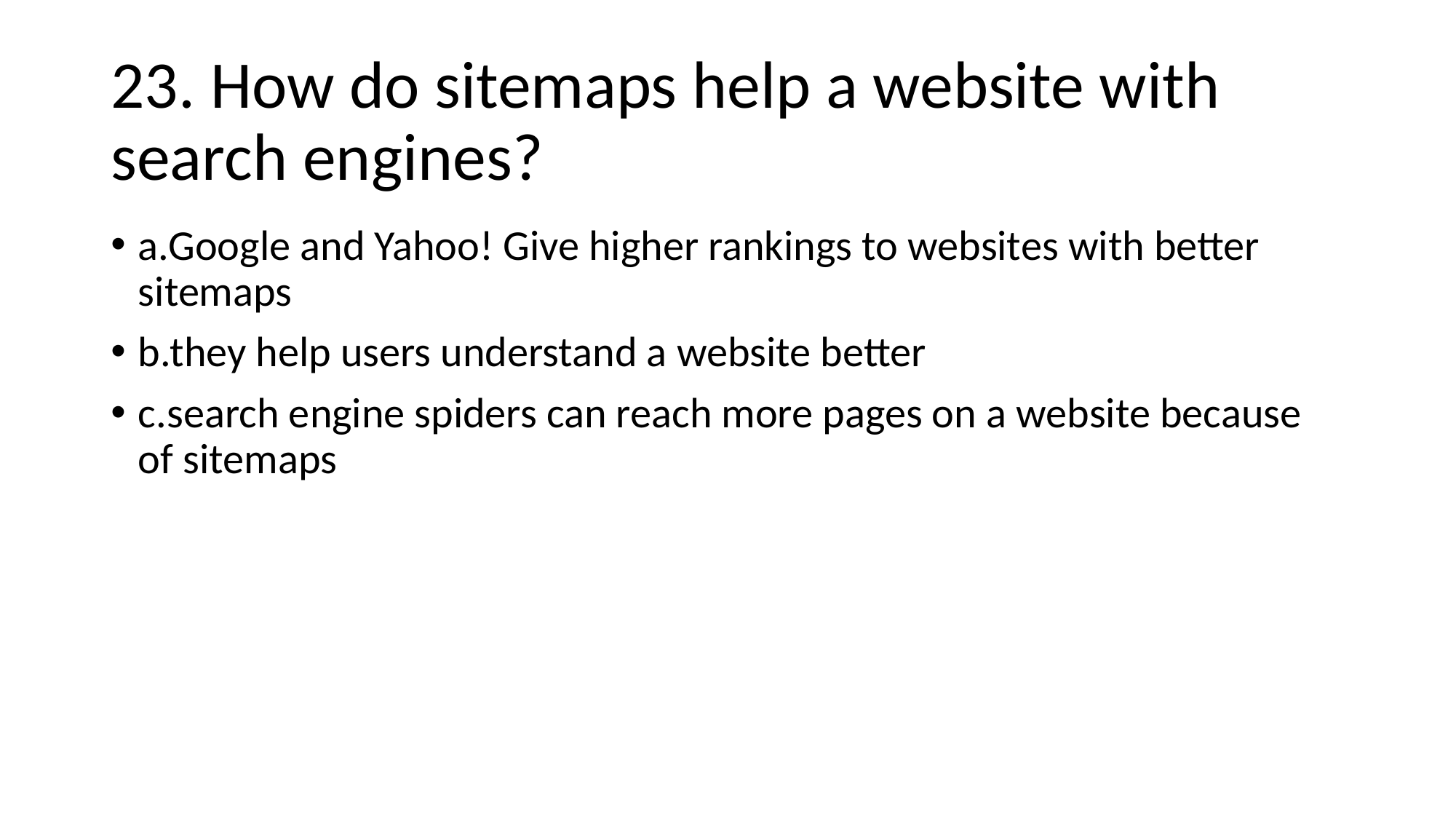

# 23. How do sitemaps help a website with search engines?
a.Google and Yahoo! Give higher rankings to websites with better sitemaps
b.they help users understand a website better
c.search engine spiders can reach more pages on a website because of sitemaps